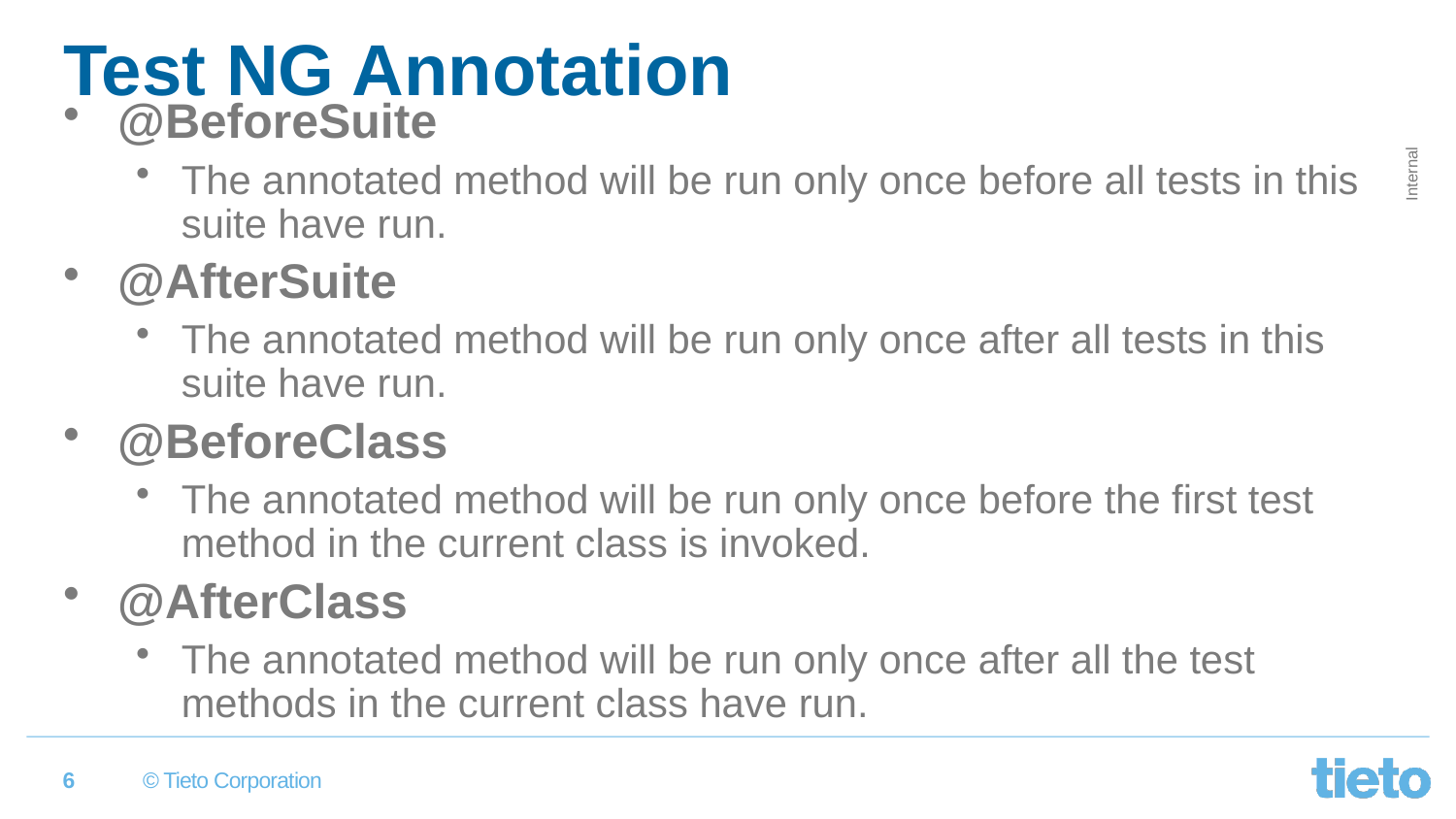

# Test NG Annotation
@BeforeSuite
The annotated method will be run only once before all tests in this suite have run.
@AfterSuite
The annotated method will be run only once after all tests in this suite have run.
@BeforeClass
The annotated method will be run only once before the first test method in the current class is invoked.
@AfterClass
The annotated method will be run only once after all the test methods in the current class have run.

6